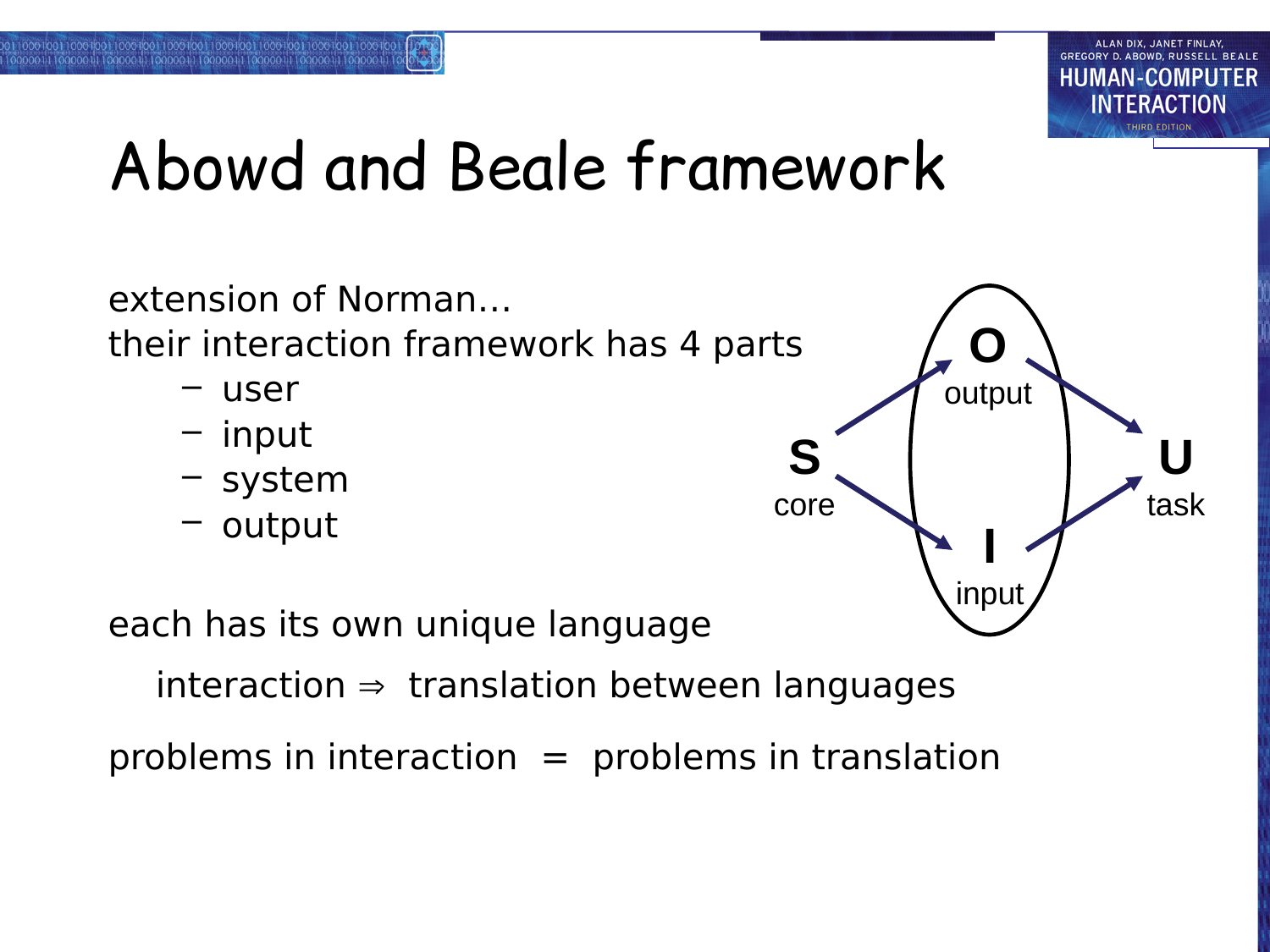

# Abowd and Beale framework
extension of Norman…
their interaction framework has 4 parts
user
input
system
output

each has its own unique language
interaction ⇒  translation between languages

problems in interaction  =  problems in translation

O
output

S
core
U
task

I
input